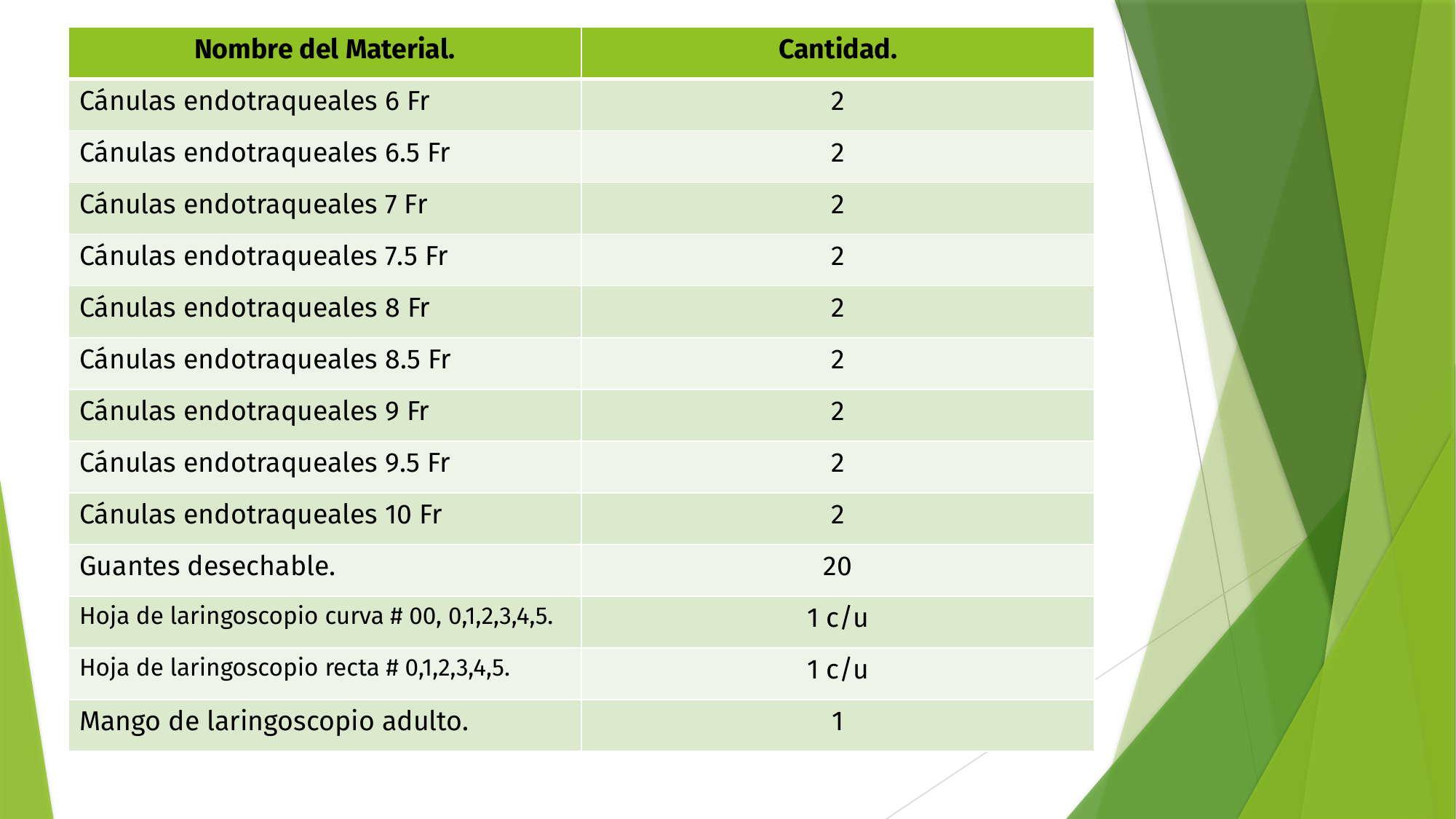

| Nombre del Material. | Cantidad. |
| --- | --- |
| Cánulas endotraqueales 6 Fr | 2 |
| Cánulas endotraqueales 6.5 Fr | 2 |
| Cánulas endotraqueales 7 Fr | 2 |
| Cánulas endotraqueales 7.5 Fr | 2 |
| Cánulas endotraqueales 8 Fr | 2 |
| Cánulas endotraqueales 8.5 Fr | 2 |
| Cánulas endotraqueales 9 Fr | 2 |
| Cánulas endotraqueales 9.5 Fr | 2 |
| Cánulas endotraqueales 10 Fr | 2 |
| Guantes desechable. | 20 |
| Hoja de laringoscopio curva # 00, 0,1,2,3,4,5. | 1 c/u |
| Hoja de laringoscopio recta # 0,1,2,3,4,5. | 1 c/u |
| Mango de laringoscopio adulto. | 1 |